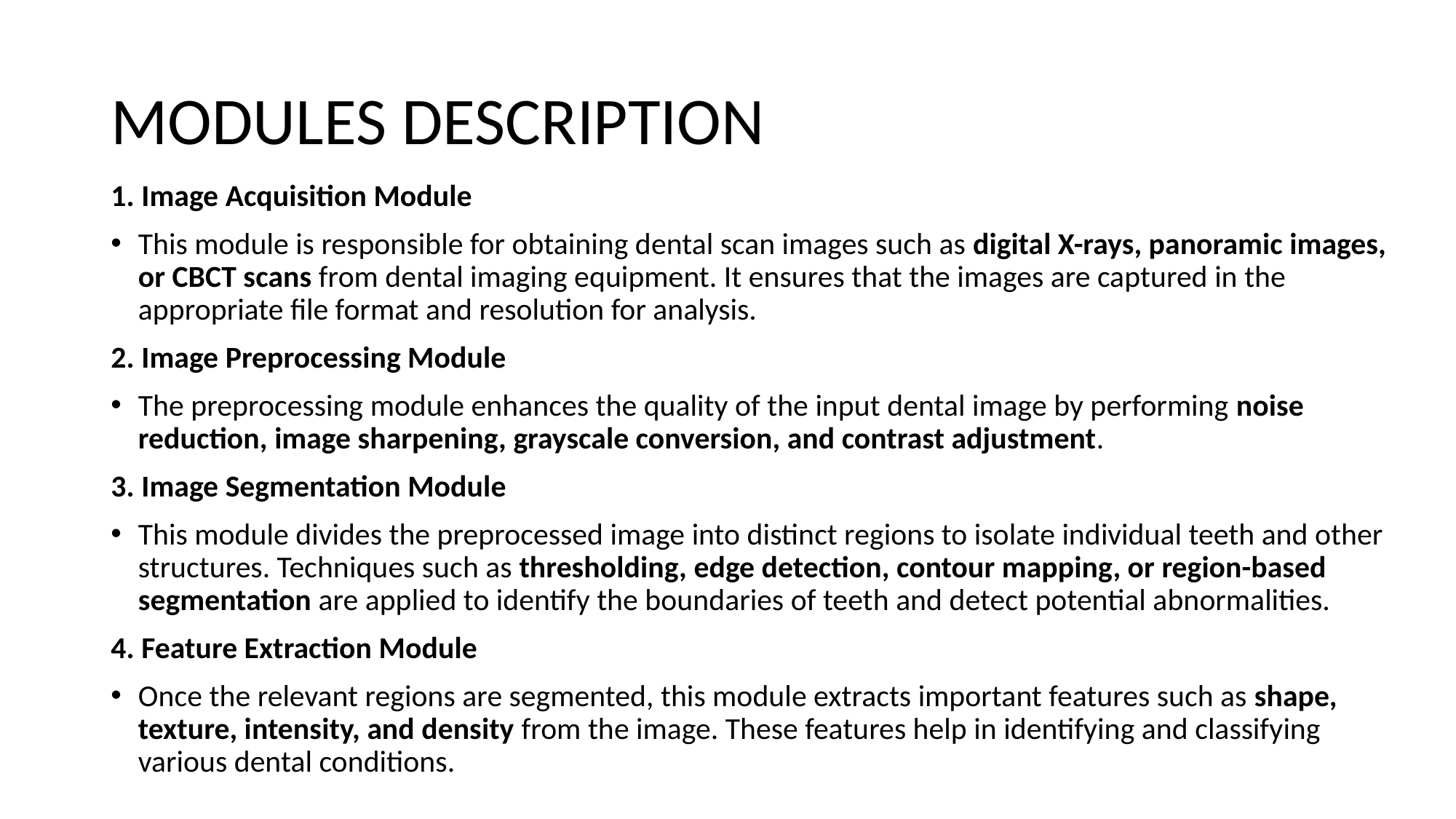

# MODULES DESCRIPTION
1. Image Acquisition Module
This module is responsible for obtaining dental scan images such as digital X-rays, panoramic images, or CBCT scans from dental imaging equipment. It ensures that the images are captured in the appropriate file format and resolution for analysis.
2. Image Preprocessing Module
The preprocessing module enhances the quality of the input dental image by performing noise reduction, image sharpening, grayscale conversion, and contrast adjustment.
3. Image Segmentation Module
This module divides the preprocessed image into distinct regions to isolate individual teeth and other structures. Techniques such as thresholding, edge detection, contour mapping, or region-based segmentation are applied to identify the boundaries of teeth and detect potential abnormalities.
4. Feature Extraction Module
Once the relevant regions are segmented, this module extracts important features such as shape, texture, intensity, and density from the image. These features help in identifying and classifying various dental conditions.